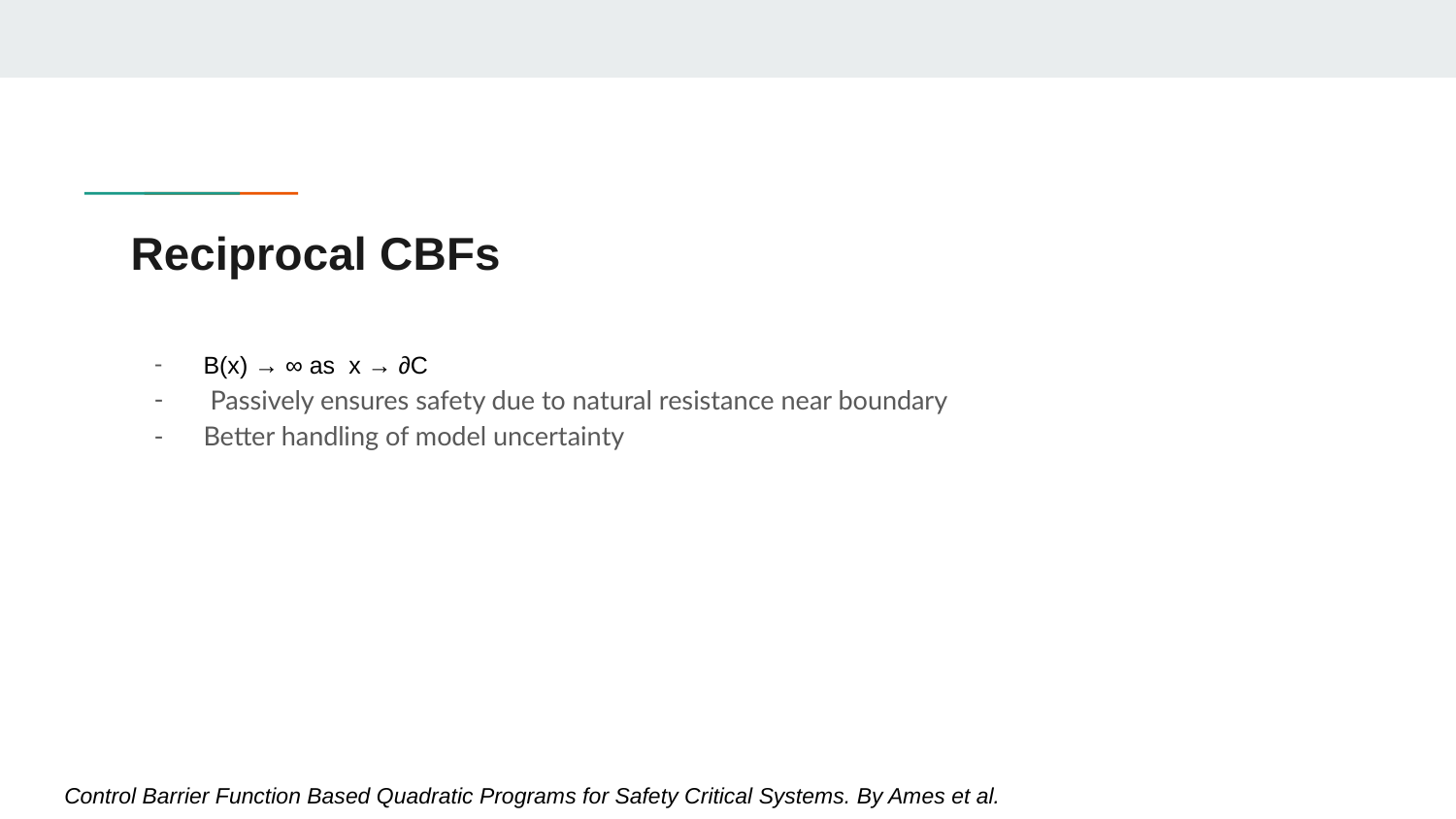

# Reciprocal CBFs
B(x) → ∞ as  x → ∂C
 Passively ensures safety due to natural resistance near boundary
Better handling of model uncertainty
Control Barrier Function Based Quadratic Programs for Safety Critical Systems. By Ames et al.